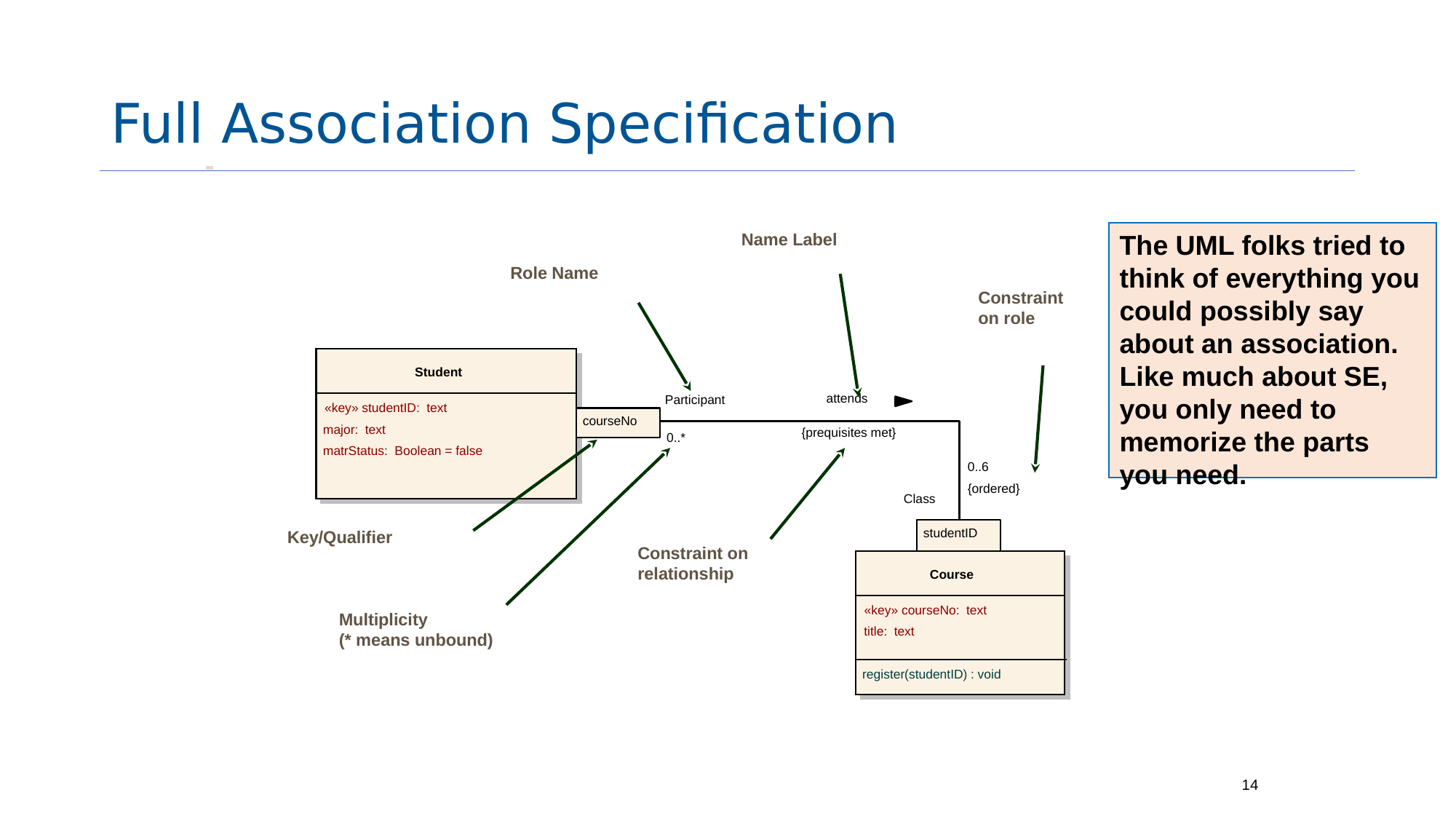

# Full Association Specification

Student

«key» studentID:  text
major:  text
matrStatus:  Boolean = false

attends
Participant

courseNo

{prequisites met}
0..*
0..6
{ordered}
Class

studentID
Course

«key» courseNo:  text
title:  text

register(studentID) : void
Name Label
Role Name

Constraint
on role

Key/Qualifier
Constraint on
relationship
Multiplicity
(* means unbound)
The UML folks tried to think of everything you could possibly say about an association.  Like much about SE, you only need to memorize the parts you need.
14